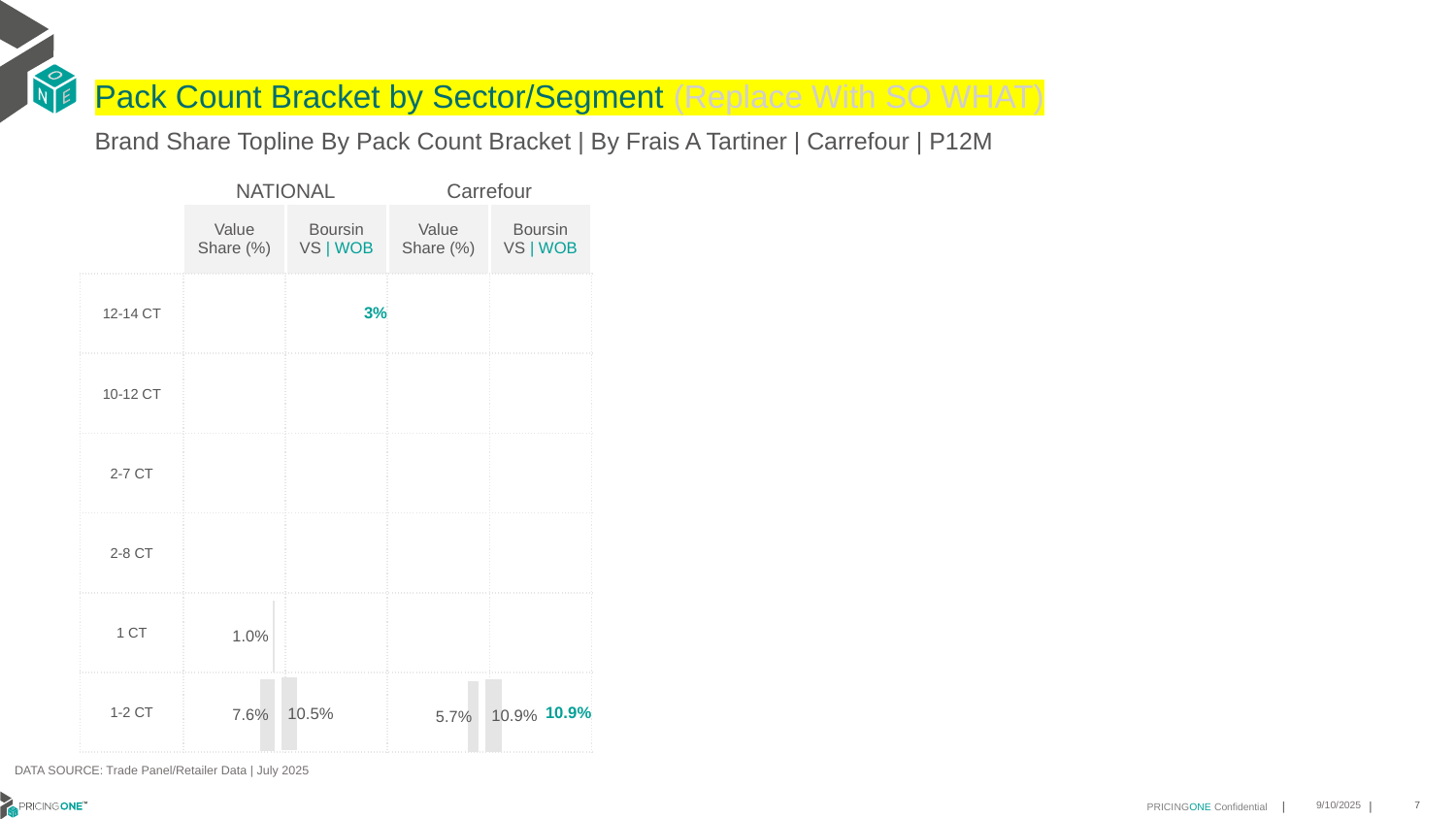

# Pack Count Bracket by Sector/Segment (Replace With SO WHAT)
Brand Share Topline By Pack Count Bracket | By Frais A Tartiner | Carrefour | P12M
|  | NATIONAL |  | Carrefour |  |
| --- | --- | --- | --- | --- |
|  | Value Share (%) | Boursin VS | WOB | Value Share (%) | Boursin VS | WOB |
| 12-14 CT |  | 3% |  |  |
| 10-12 CT |  |  |  |  |
| 2-7 CT |  |  |  |  |
| 2-8 CT |  |  |  |  |
| 1 CT |  |  |  |  |
| 1-2 CT |  |  |  | 10.9% |

### Chart

| Category | Value Share NATIONAL |
|---|---|
| 12-14 CT | None |
| 10-12 CT | None |
| 2-7 CT | None |
| 2-8 CT | None |
| 1 CT | None |
| 1-2 CT | 0.10456846702473084 |

### Chart

| Category | Value Share |
|---|---|
| 12-14 CT | None |
| 10-12 CT | None |
| 2-7 CT | None |
| 2-8 CT | None |
| 1 CT | 0.009703902807720632 |
| 1-2 CT | 0.07627411771025429 |

### Chart

| Category | Value Share |
|---|---|
| 12-14 CT | None |
| 10-12 CT | None |
| 2-7 CT | None |
| 2-8 CT | None |
| 1 CT | None |
| 1-2 CT | 0.10908758680096771 |

### Chart

| Category | Value Share |
|---|---|
| 12-14 CT | None |
| 10-12 CT | None |
| 2-7 CT | None |
| 2-8 CT | None |
| 1 CT | None |
| 1-2 CT | 0.05737878606750945 |
DATA SOURCE: Trade Panel/Retailer Data | July 2025

9/10/2025
7